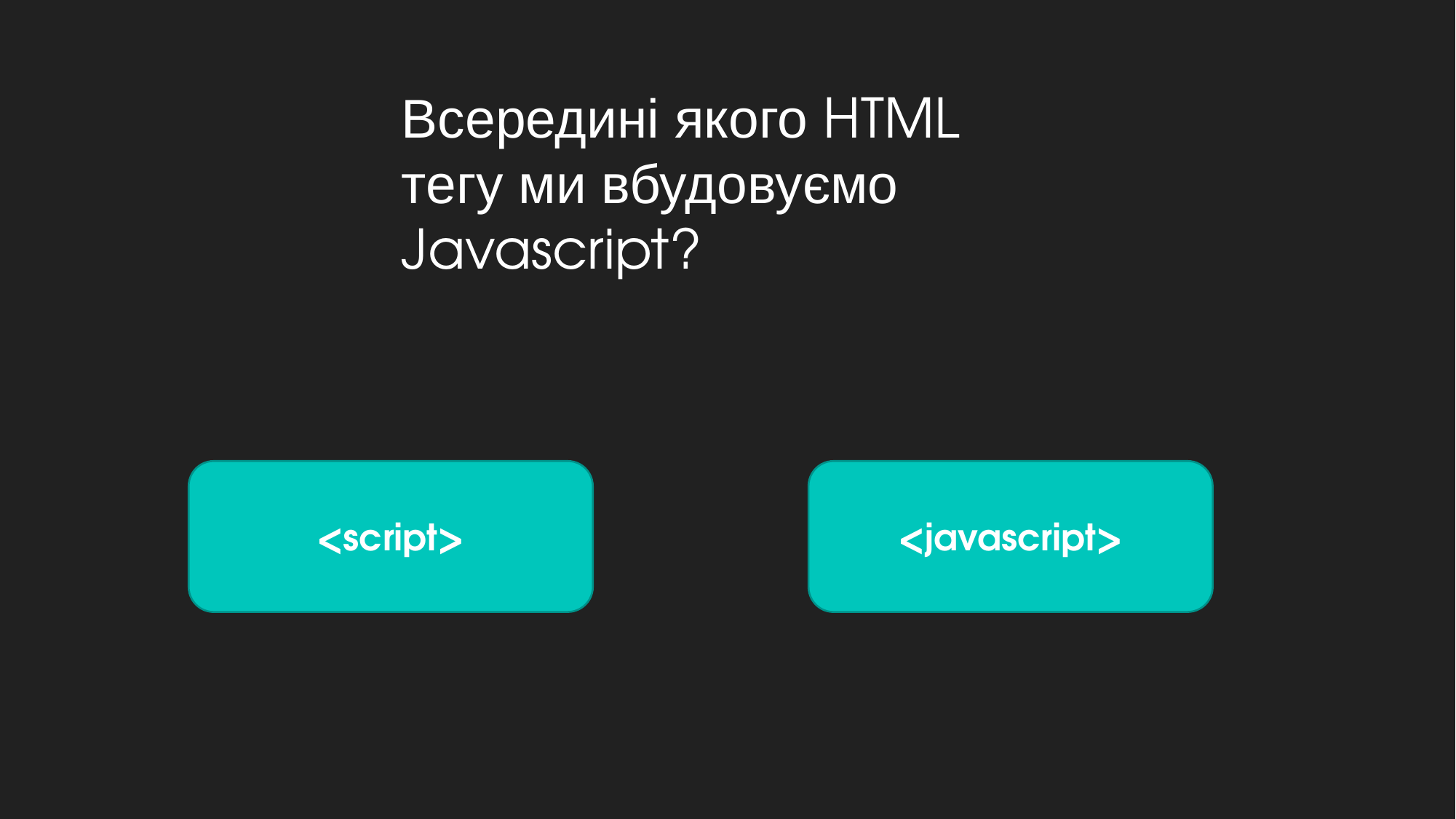

Всередині якого HTML тегу ми вбудовуємо Javascript?
<script>
<javascript>